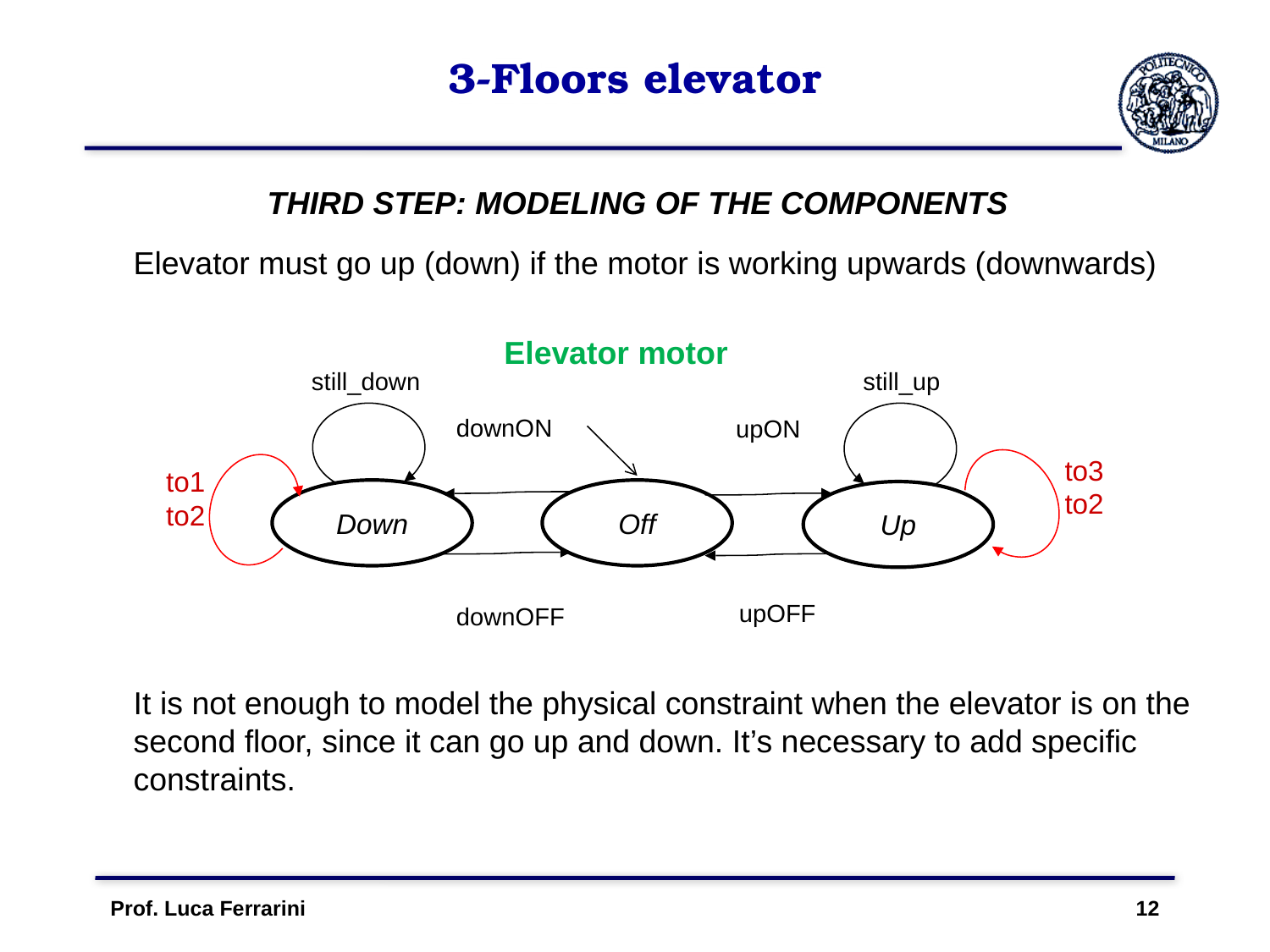

# 3-Floors elevator
THIRD STEP: MODELING OF THE COMPONENTS
Elevator must go up (down) if the motor is working upwards (downwards)
Elevator motor
still_down
still_up

downON
upON
to3
to2
to1
to2

Down
Off
Up
upOFF

downOFF
It is not enough to model the physical constraint when the elevator is on the second floor, since it can go up and down. It’s necessary to add specific constraints.
Prof. Luca Ferrarini                                                                                                                                            12